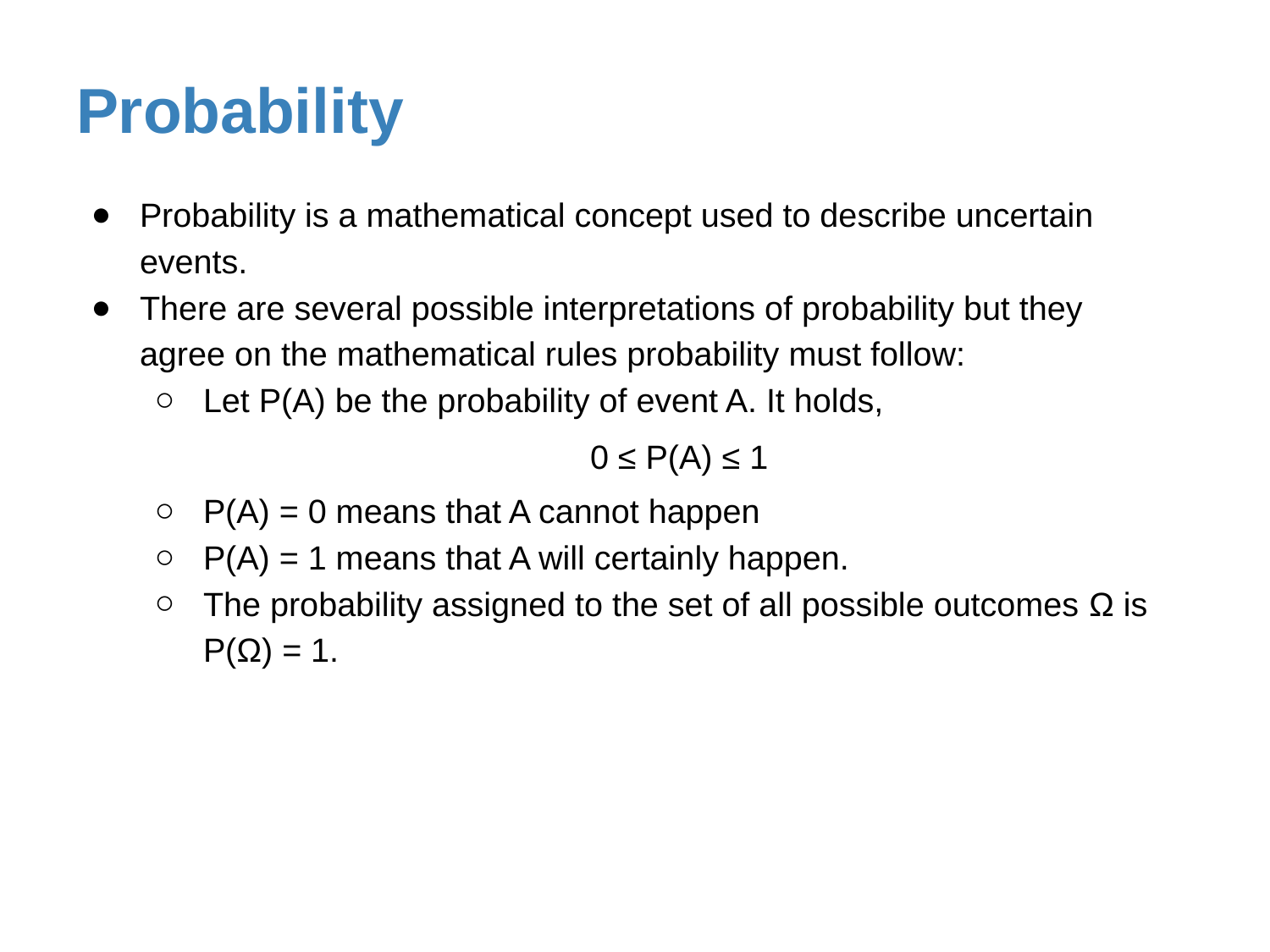

# Probability
Probability is a mathematical concept used to describe uncertain events.
There are several possible interpretations of probability but they agree on the mathematical rules probability must follow:
Let P(A) be the probability of event A. It holds,
0 ≤ P(A) ≤ 1
P(A) = 0 means that A cannot happen
P(A) = 1 means that A will certainly happen.
The probability assigned to the set of all possible outcomes Ω is P(Ω) = 1.